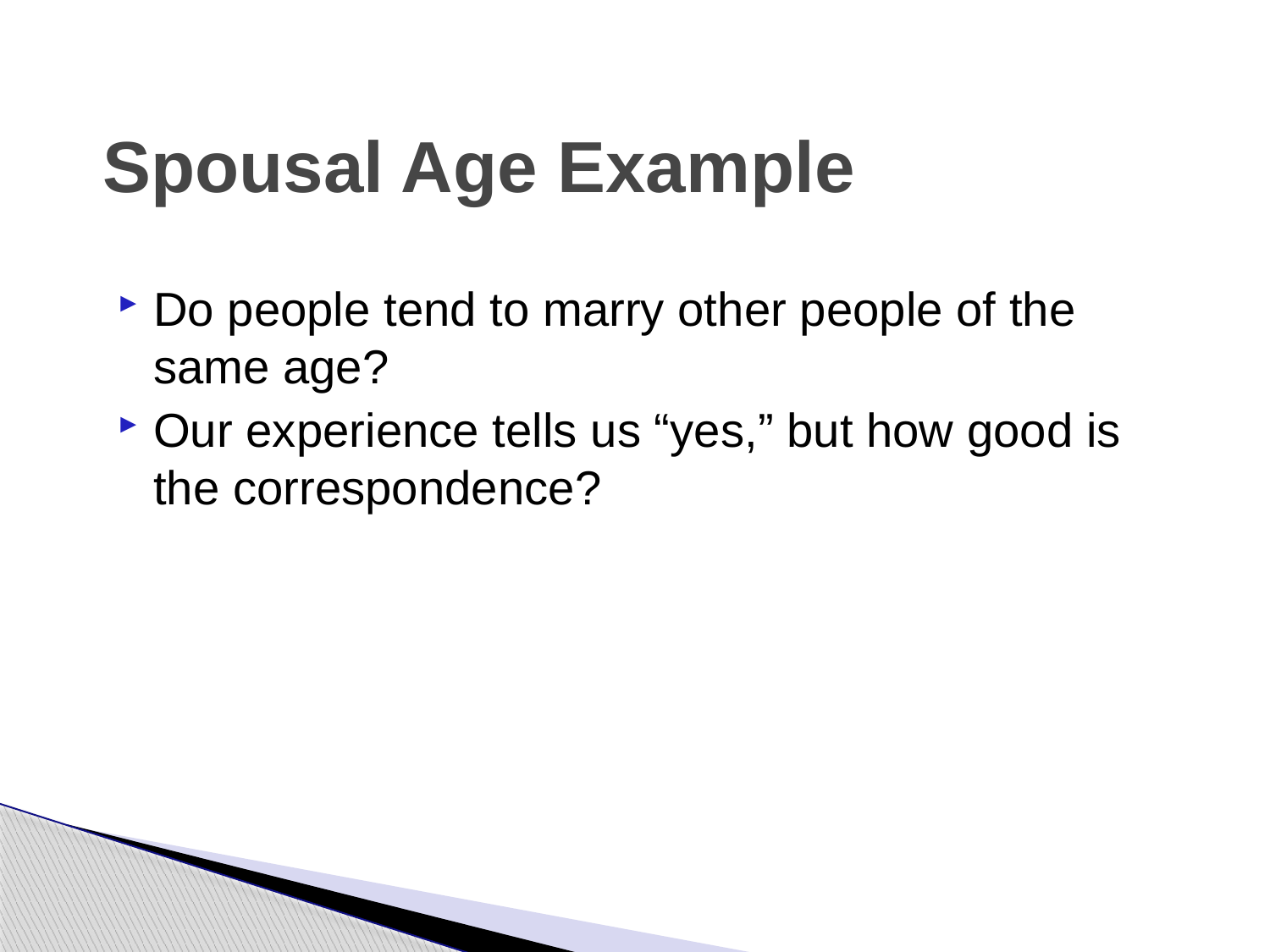

# Spousal Age Example
Do people tend to marry other people of the same age?
Our experience tells us “yes,” but how good is the correspondence?